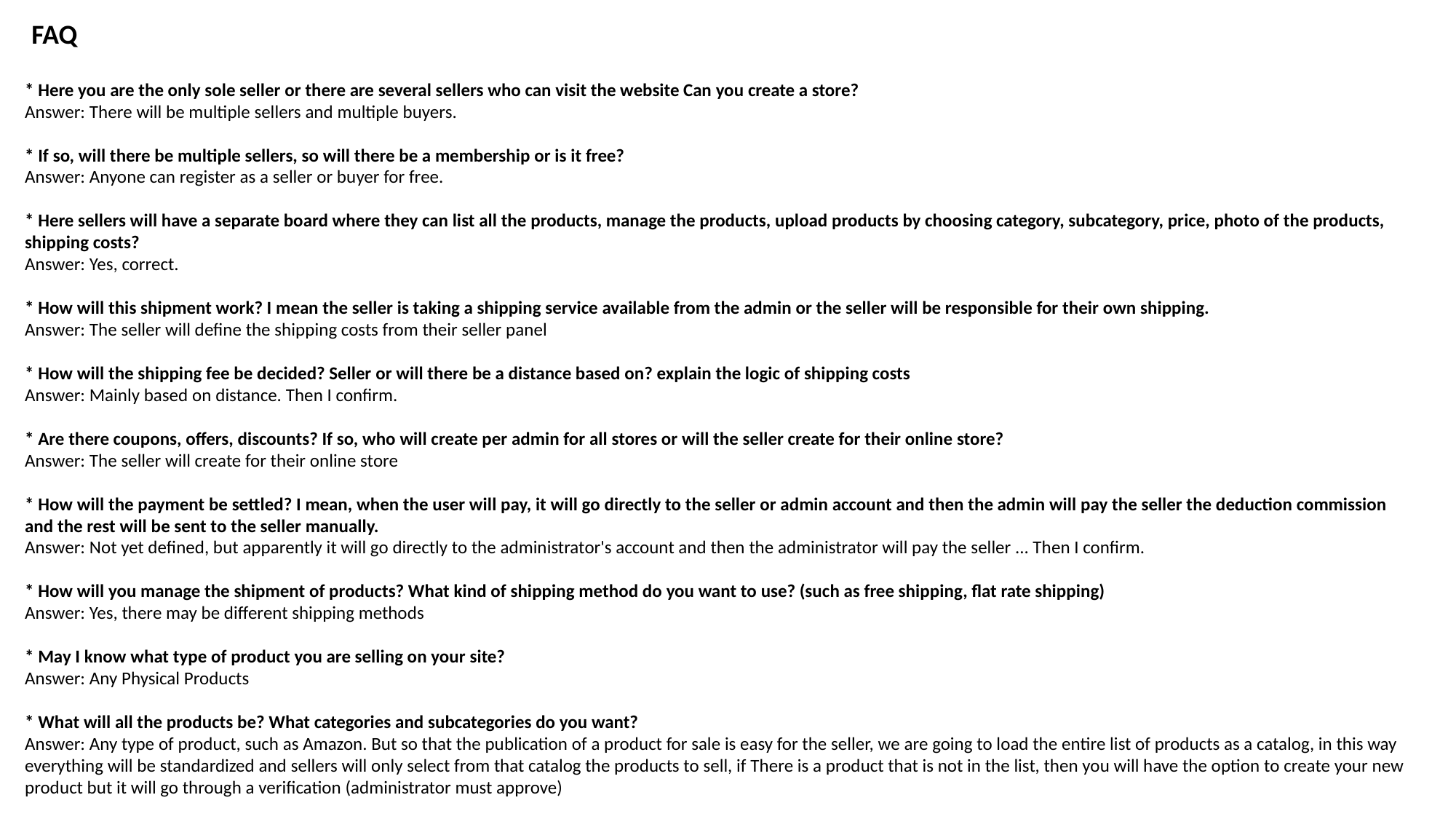

FAQ
* Here you are the only sole seller or there are several sellers who can visit the website Can you create a store?
Answer: There will be multiple sellers and multiple buyers.

* If so, will there be multiple sellers, so will there be a membership or is it free?
Answer: Anyone can register as a seller or buyer for free.

* Here sellers will have a separate board where they can list all the products, manage the products, upload products by choosing category, subcategory, price, photo of the products, shipping costs?
Answer: Yes, correct.

* How will this shipment work? I mean the seller is taking a shipping service available from the admin or the seller will be responsible for their own shipping.
Answer: The seller will define the shipping costs from their seller panel

* How will the shipping fee be decided? Seller or will there be a distance based on? explain the logic of shipping costs
Answer: Mainly based on distance. Then I confirm.

* Are there coupons, offers, discounts? If so, who will create per admin for all stores or will the seller create for their online store?
Answer: The seller will create for their online store

* How will the payment be settled? I mean, when the user will pay, it will go directly to the seller or admin account and then the admin will pay the seller the deduction commission and the rest will be sent to the seller manually.
Answer: Not yet defined, but apparently it will go directly to the administrator's account and then the administrator will pay the seller ... Then I confirm.

* How will you manage the shipment of products? What kind of shipping method do you want to use? (such as free shipping, flat rate shipping)
Answer: Yes, there may be different shipping methods

* May I know what type of product you are selling on your site?
Answer: Any Physical Products

* What will all the products be? What categories and subcategories do you want?
Answer: Any type of product, such as Amazon. But so that the publication of a product for sale is easy for the seller, we are going to load the entire list of products as a catalog, in this way everything will be standardized and sellers will only select from that catalog the products to sell, if There is a product that is not in the list, then you will have the option to create your new product but it will go through a verification (administrator must approve)